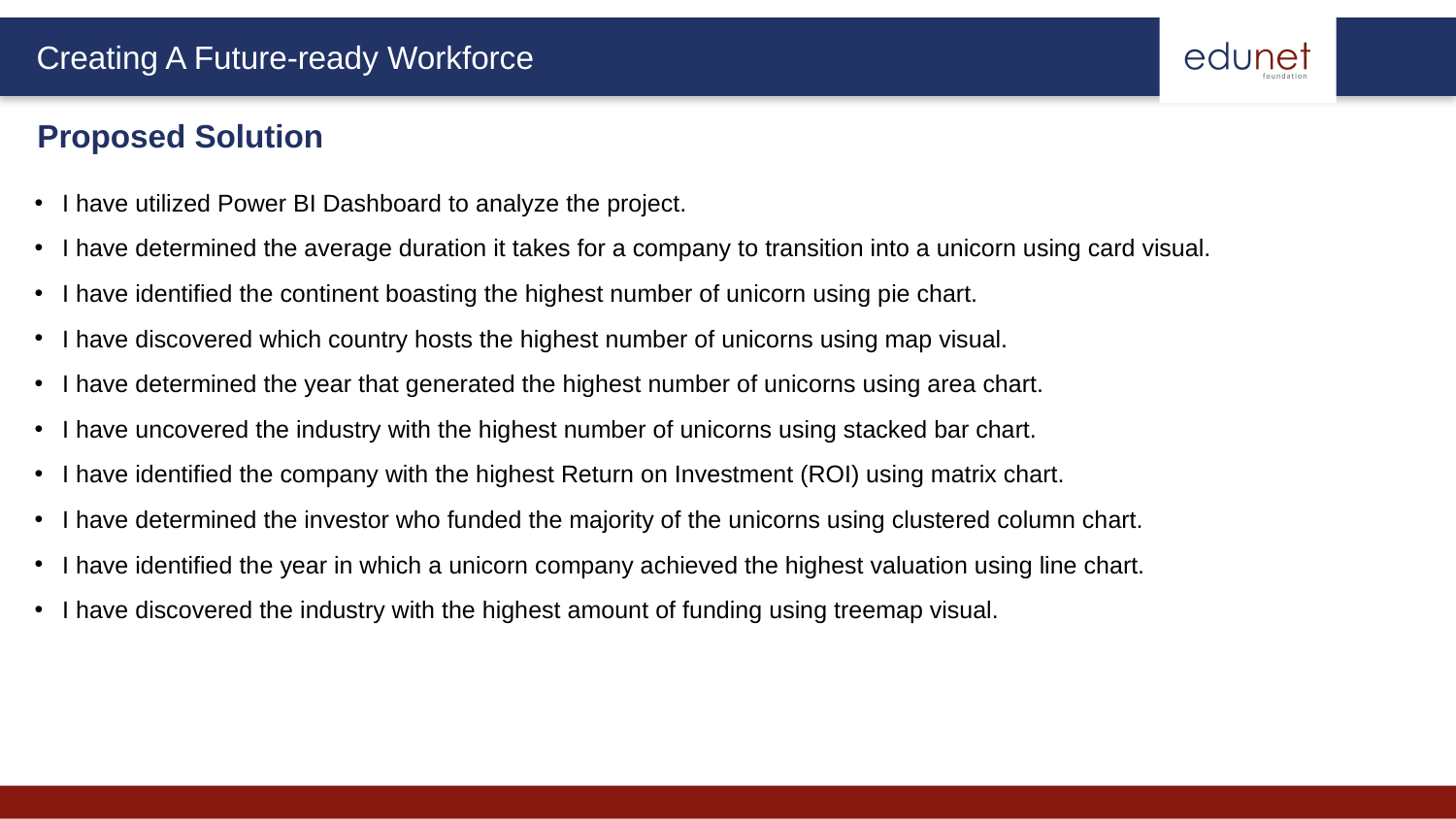

Proposed Solution
I have utilized Power BI Dashboard to analyze the project.
I have determined the average duration it takes for a company to transition into a unicorn using card visual.
I have identified the continent boasting the highest number of unicorn using pie chart.
I have discovered which country hosts the highest number of unicorns using map visual.
I have determined the year that generated the highest number of unicorns using area chart.
I have uncovered the industry with the highest number of unicorns using stacked bar chart.
I have identified the company with the highest Return on Investment (ROI) using matrix chart.
I have determined the investor who funded the majority of the unicorns using clustered column chart.
I have identified the year in which a unicorn company achieved the highest valuation using line chart.
I have discovered the industry with the highest amount of funding using treemap visual.